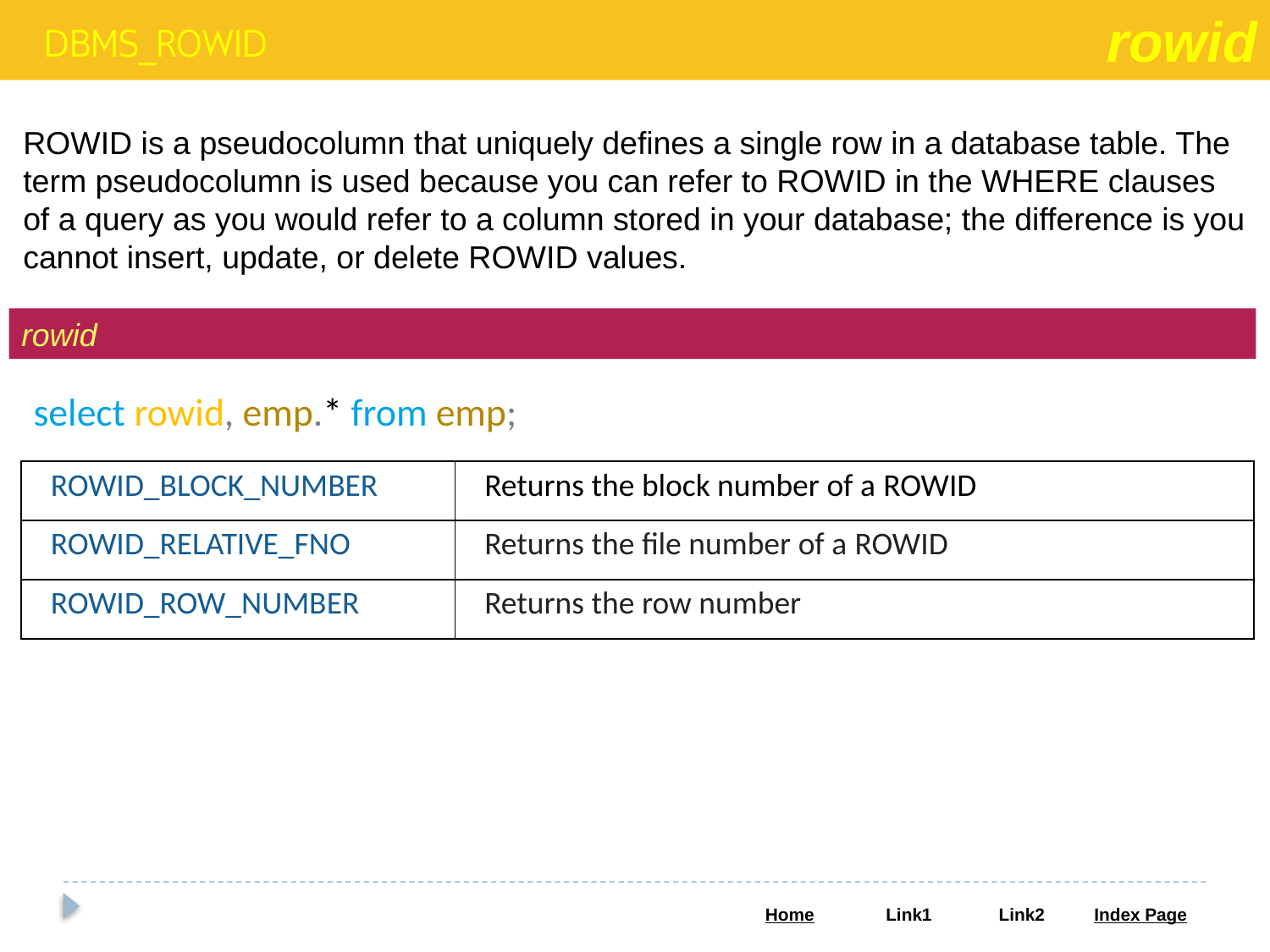

rowid
DBMS_ROWID
ROWID is a pseudocolumn that uniquely defines a single row in a database table. The term pseudocolumn is used because you can refer to ROWID in the WHERE clauses of a query as you would refer to a column stored in your database; the difference is you cannot insert, update, or delete ROWID values.
rowid
select rowid, emp.* from emp;
| ROWID\_BLOCK\_NUMBER | Returns the block number of a ROWID |
| --- | --- |
| ROWID\_RELATIVE\_FNO | Returns the file number of a ROWID |
| ROWID\_ROW\_NUMBER | Returns the row number |